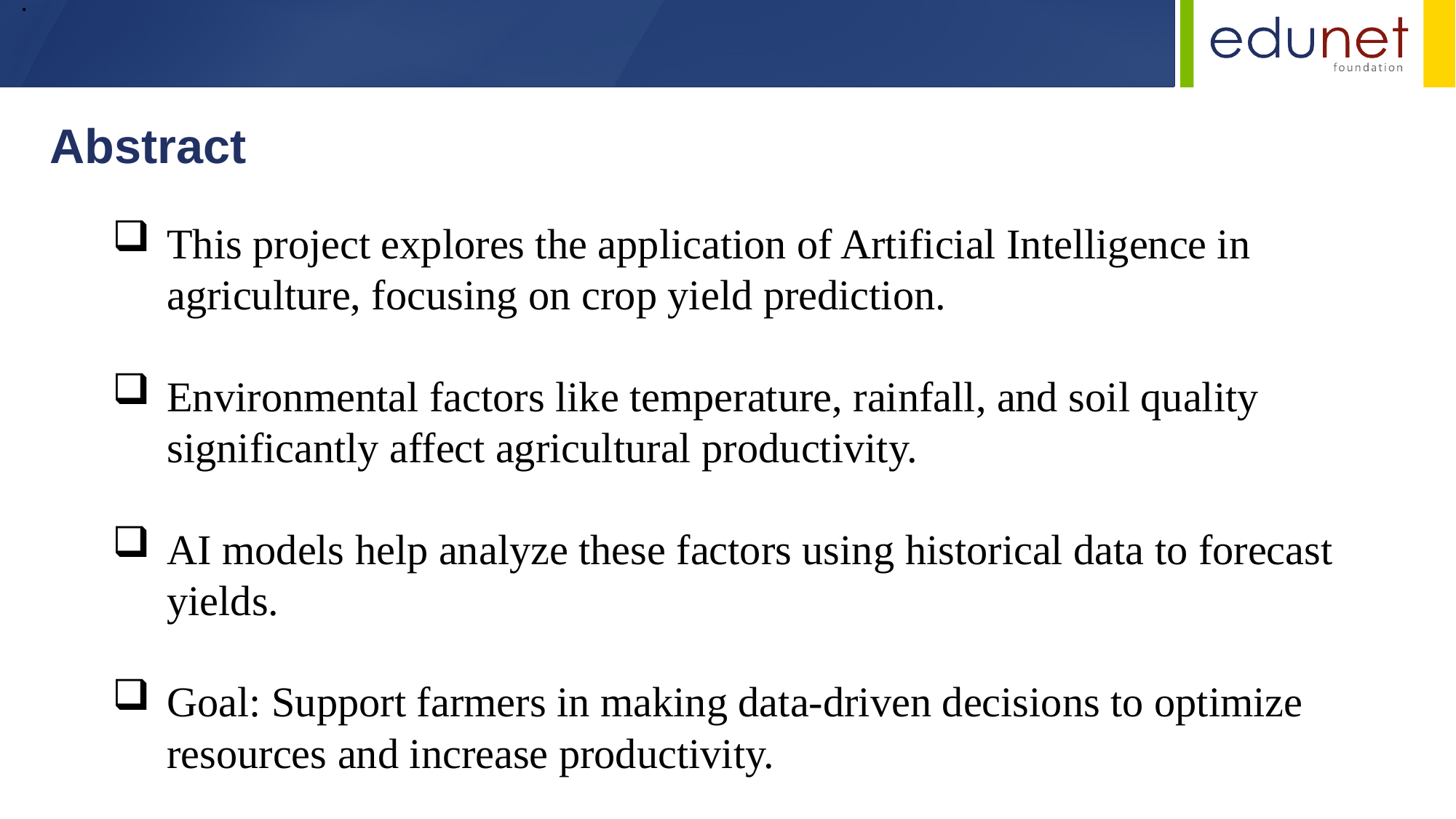

.
Abstract
This project explores the application of Artificial Intelligence in agriculture, focusing on crop yield prediction.

Environmental factors like temperature, rainfall, and soil quality significantly affect agricultural productivity.

AI models help analyze these factors using historical data to forecast yields.

Goal: Support farmers in making data-driven decisions to optimize resources and increase productivity.